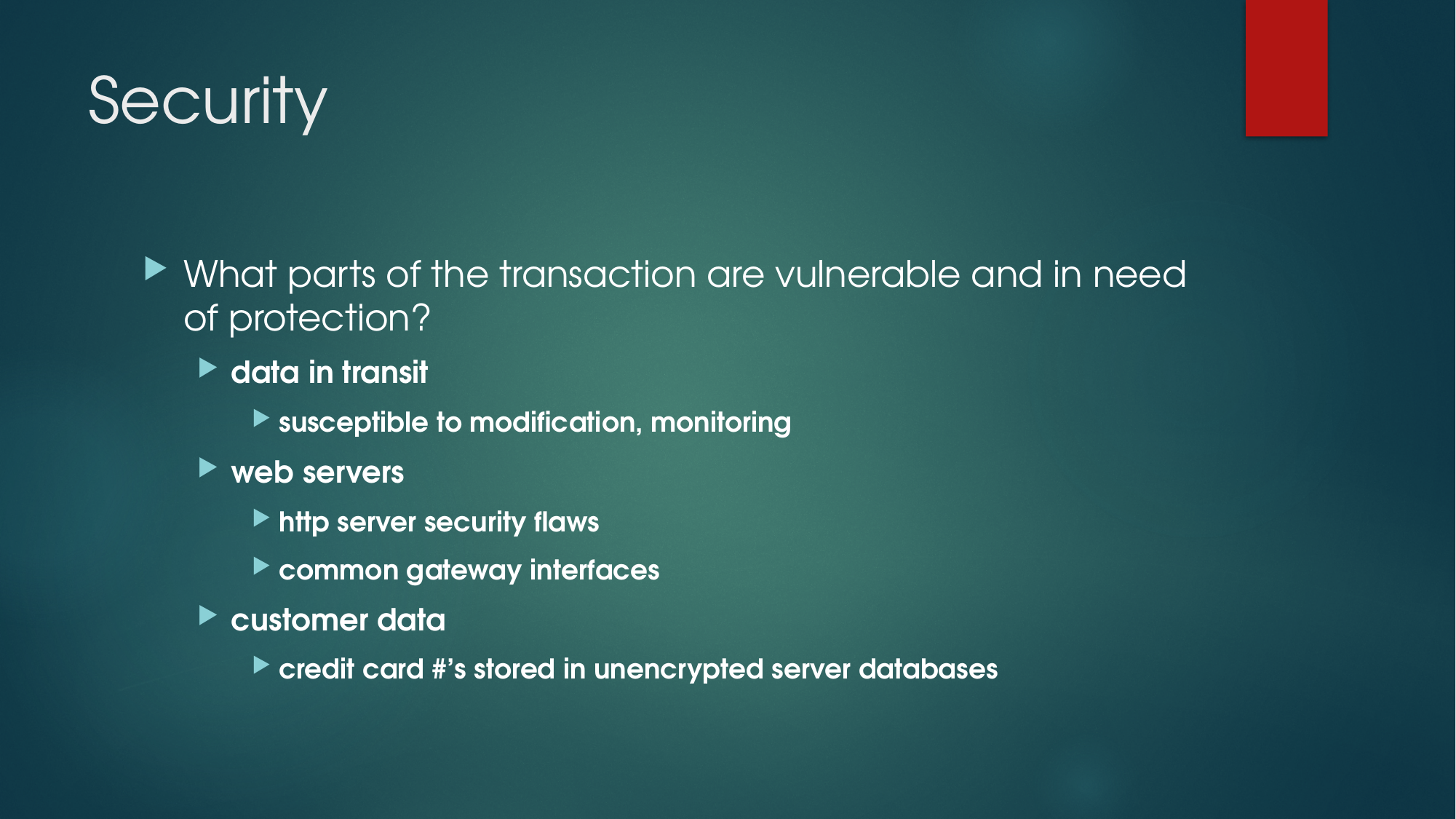

# Security
What parts of the transaction are vulnerable and in need of protection?
data in transit
susceptible to modification, monitoring
web servers
http server security flaws
common gateway interfaces
customer data
credit card #’s stored in unencrypted server databases